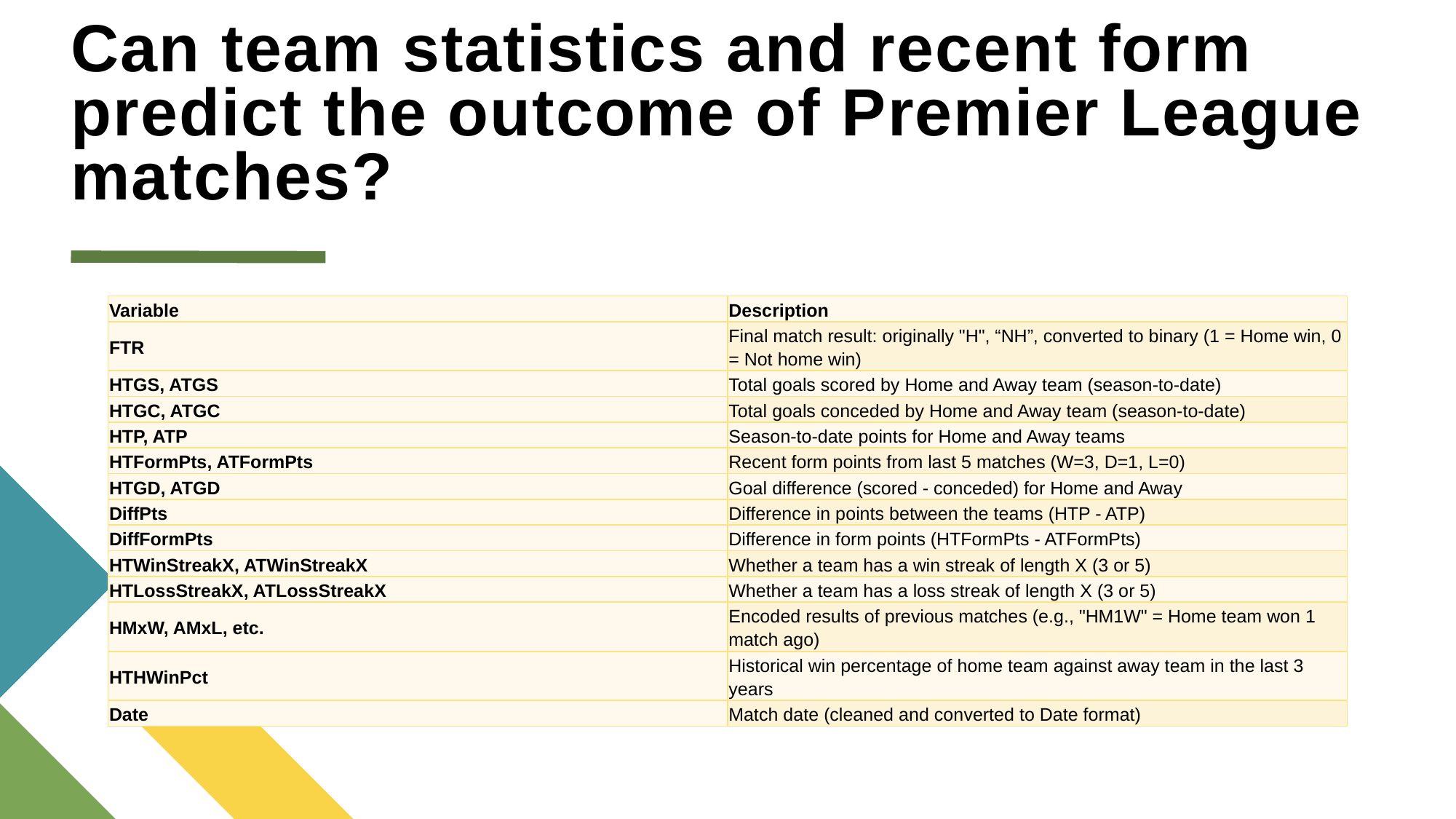

# Can team statistics and recent form predict the outcome of Premier League matches?
| Variable | Description |
| --- | --- |
| FTR | Final match result: originally "H", “NH”, converted to binary (1 = Home win, 0 = Not home win) |
| HTGS, ATGS | Total goals scored by Home and Away team (season-to-date) |
| HTGC, ATGC | Total goals conceded by Home and Away team (season-to-date) |
| HTP, ATP | Season-to-date points for Home and Away teams |
| HTFormPts, ATFormPts | Recent form points from last 5 matches (W=3, D=1, L=0) |
| HTGD, ATGD | Goal difference (scored - conceded) for Home and Away |
| DiffPts | Difference in points between the teams (HTP - ATP) |
| DiffFormPts | Difference in form points (HTFormPts - ATFormPts) |
| HTWinStreakX, ATWinStreakX | Whether a team has a win streak of length X (3 or 5) |
| HTLossStreakX, ATLossStreakX | Whether a team has a loss streak of length X (3 or 5) |
| HMxW, AMxL, etc. | Encoded results of previous matches (e.g., "HM1W" = Home team won 1 match ago) |
| HTHWinPct | Historical win percentage of home team against away team in the last 3 years |
| Date | Match date (cleaned and converted to Date format) |